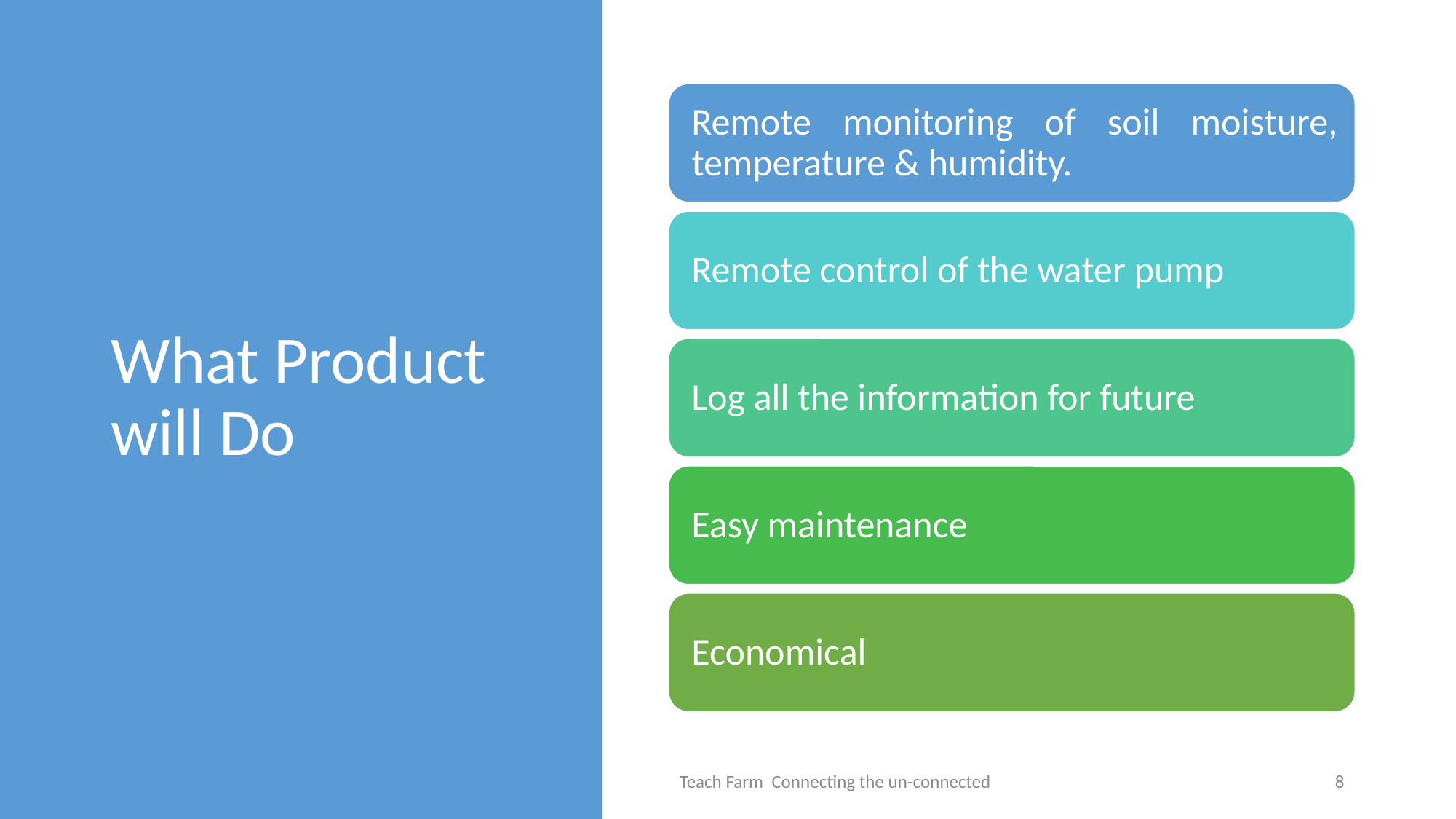

Remote monitoring of soil moisture, temperature & humidity.
Remote control of the water pump
Log all the information for future
Easy maintenance
Economical
# What Product will Do
Teach Farm  Connecting the un-connected
8